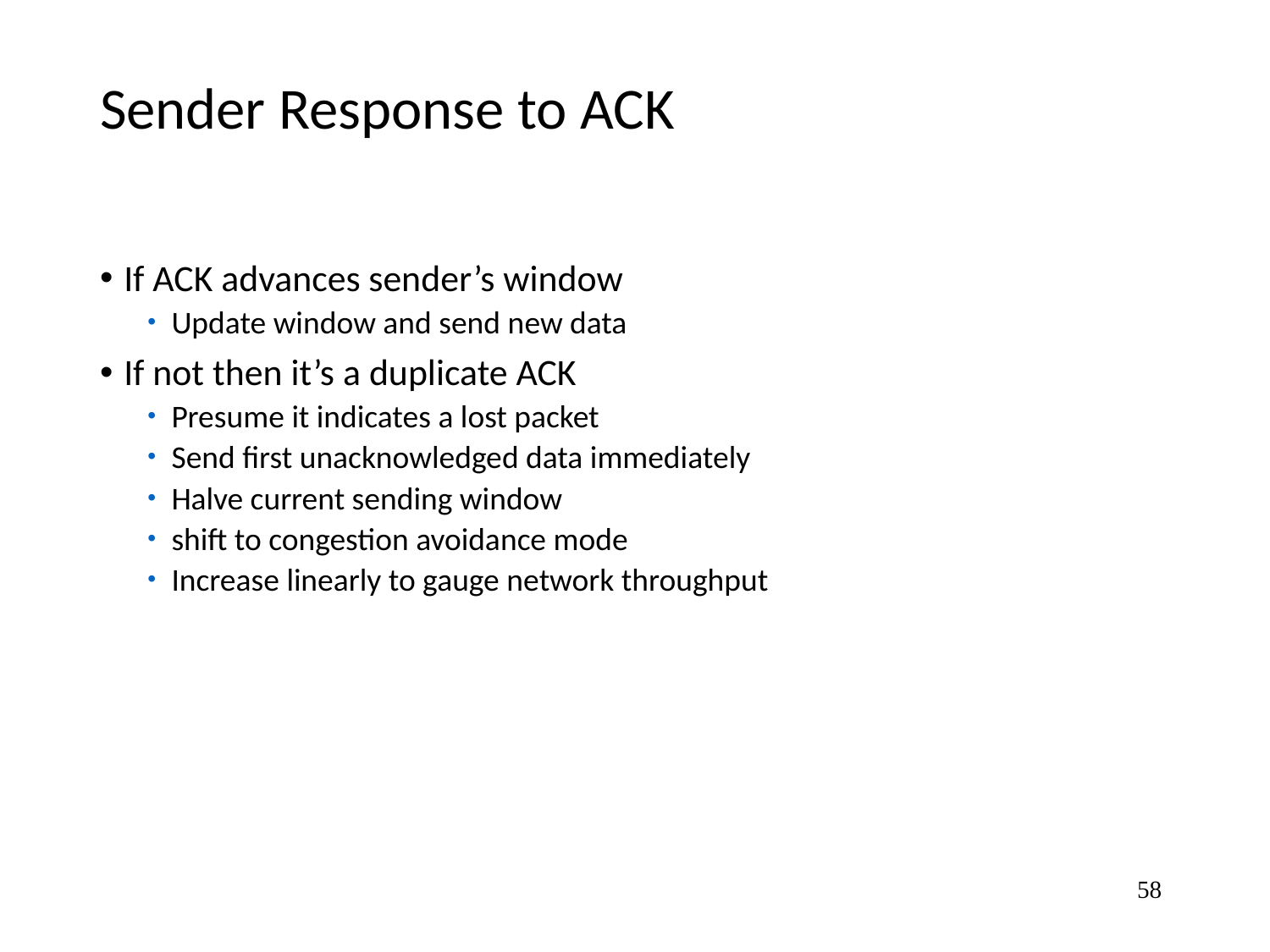

# Sender Response to ACK
If ACK advances sender’s window
Update window and send new data
If not then it’s a duplicate ACK
Presume it indicates a lost packet
Send first unacknowledged data immediately
Halve current sending window
shift to congestion avoidance mode
Increase linearly to gauge network throughput
58